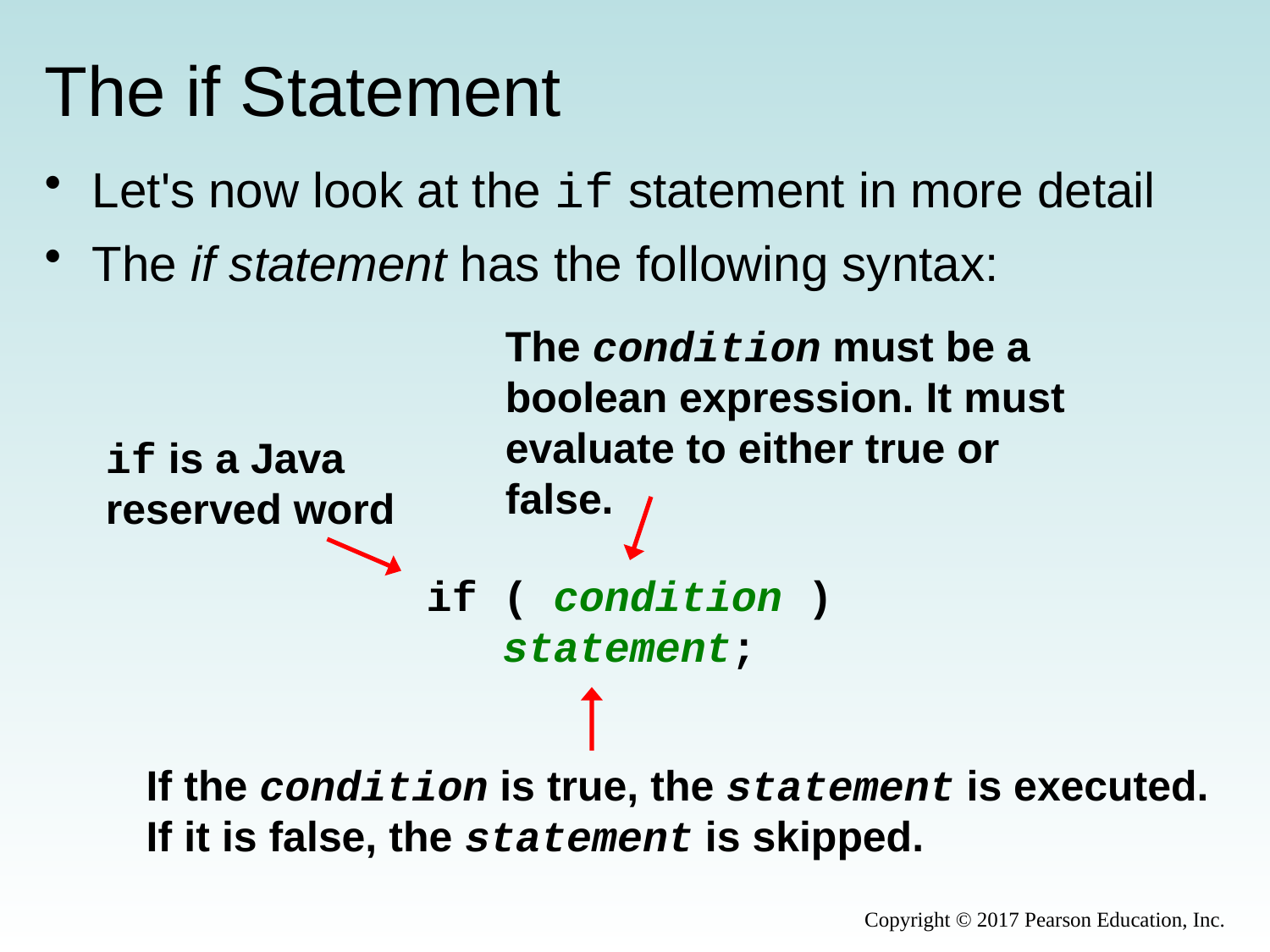

# The if Statement
Let's now look at the if statement in more detail
The if statement has the following syntax:

The condition must be a
boolean expression. It must
evaluate to either true or false.

if is a Java
reserved word

if ( condition )
   statement;

If the condition is true, the statement is executed.
If it is false, the statement is skipped.
Copyright © 2017 Pearson Education, Inc.